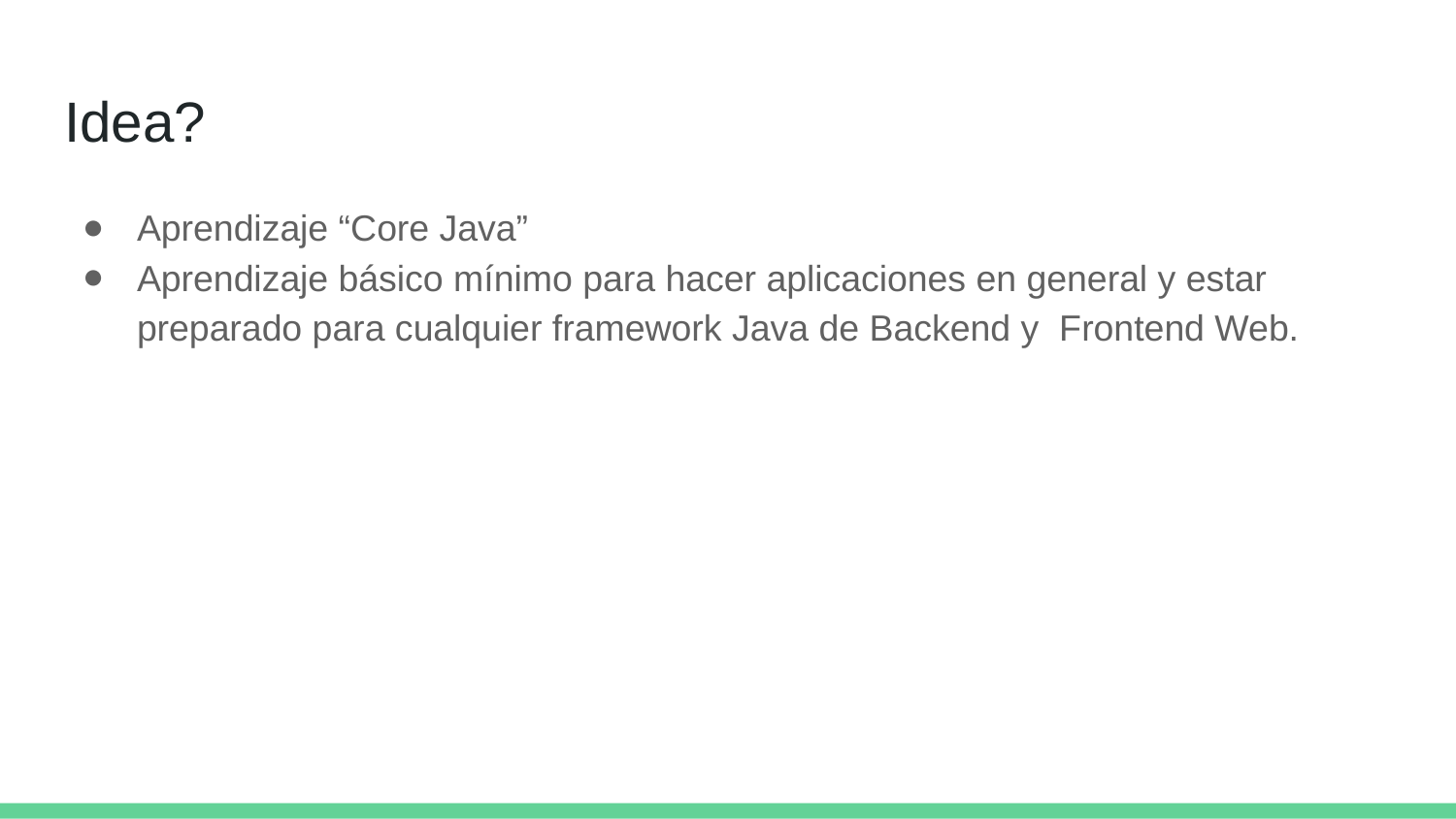

# Idea?
Aprendizaje “Core Java”
Aprendizaje básico mínimo para hacer aplicaciones en general y estar preparado para cualquier framework Java de Backend y  Frontend Web.